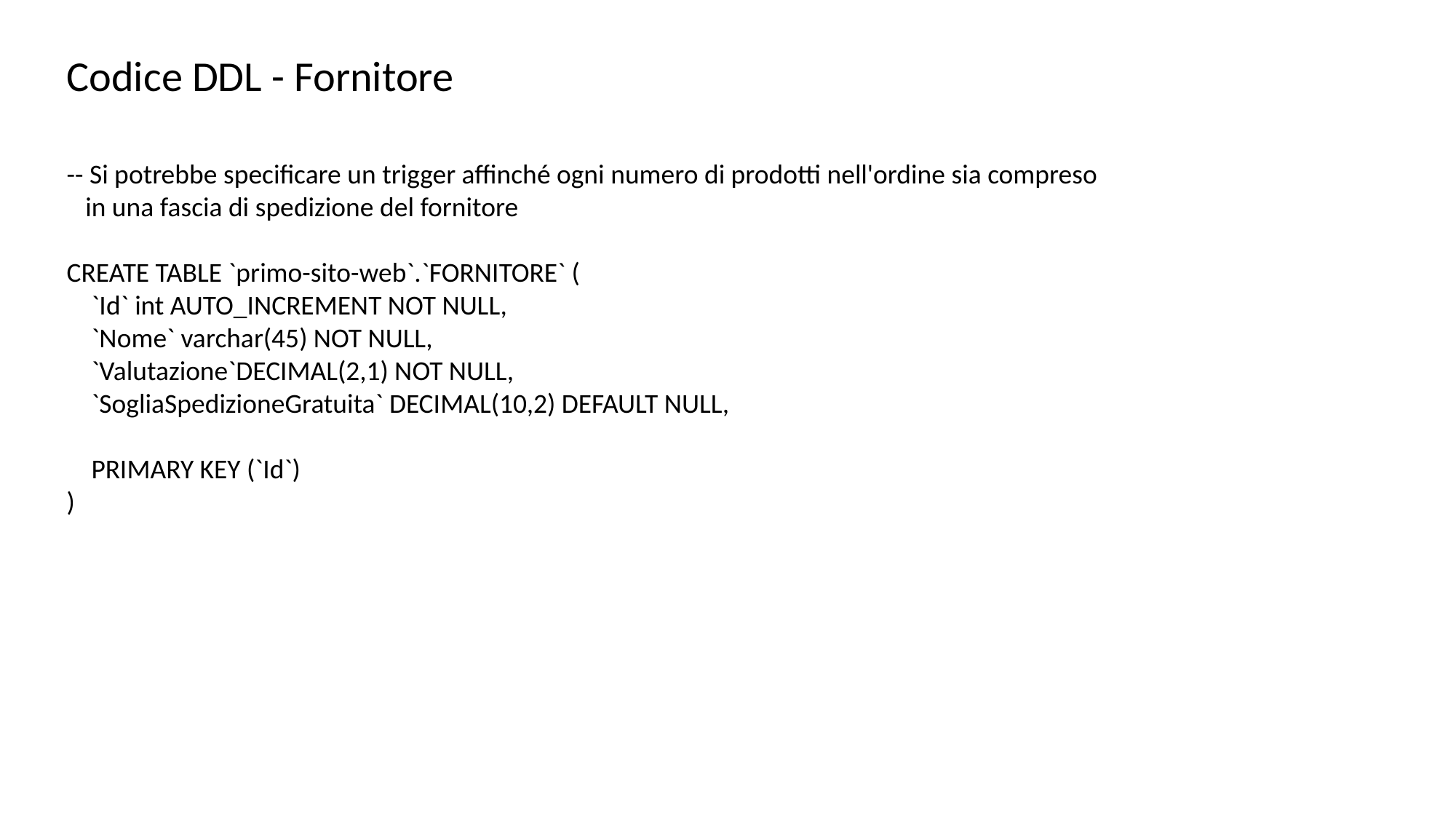

# Codice DDL - Fornitore

-- Si potrebbe specificare un trigger affinché ogni numero di prodotti nell'ordine sia compreso
   in una fascia di spedizione del fornitore

CREATE TABLE `primo-sito-web`.`FORNITORE` (
    `Id` int AUTO_INCREMENT NOT NULL,
    `Nome` varchar(45) NOT NULL,
    `Valutazione`DECIMAL(2,1) NOT NULL,
    `SogliaSpedizioneGratuita` DECIMAL(10,2) DEFAULT NULL,

    PRIMARY KEY (`Id`)
)